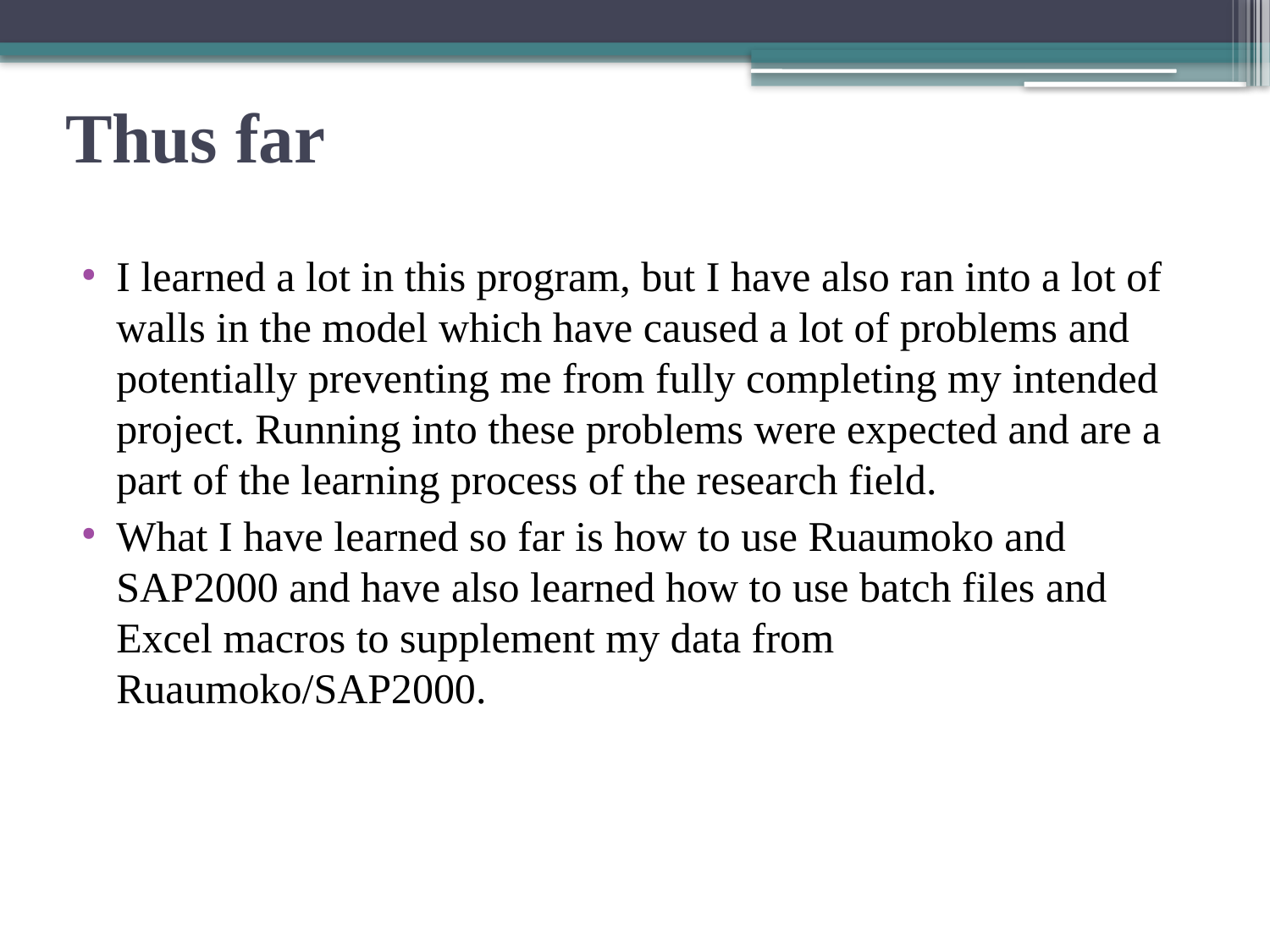

# Thus far
I learned a lot in this program, but I have also ran into a lot of walls in the model which have caused a lot of problems and potentially preventing me from fully completing my intended project. Running into these problems were expected and are a part of the learning process of the research field.
What I have learned so far is how to use Ruaumoko and SAP2000 and have also learned how to use batch files and Excel macros to supplement my data from Ruaumoko/SAP2000.